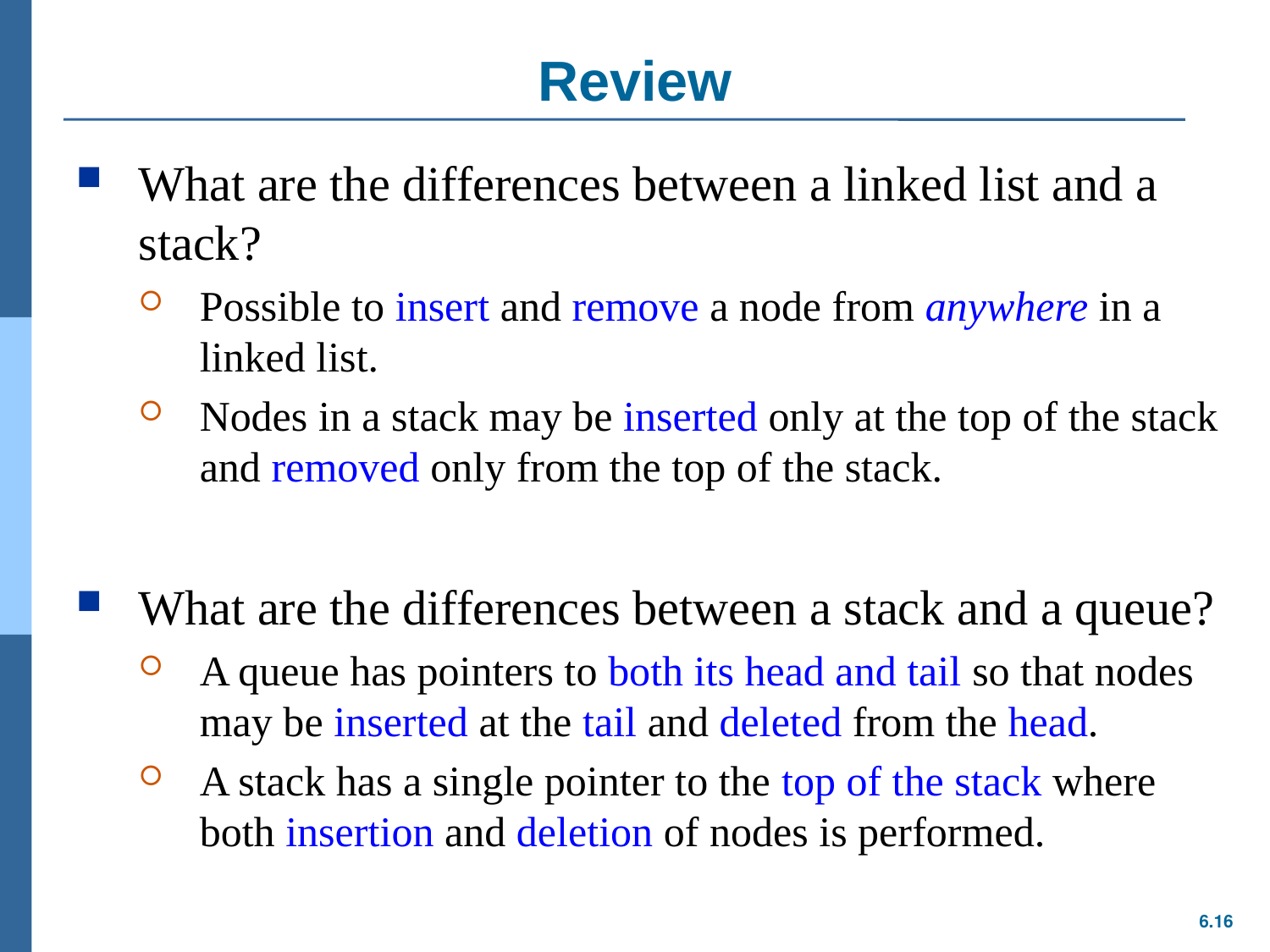

# Review
What are the differences between a linked list and a stack?
Possible to insert and remove a node from anywhere in a linked list.
Nodes in a stack may be inserted only at the top of the stack and removed only from the top of the stack.

What are the differences between a stack and a queue?
A queue has pointers to both its head and tail so that nodes may be inserted at the tail and deleted from the head.
A stack has a single pointer to the top of the stack where both insertion and deletion of nodes is performed.